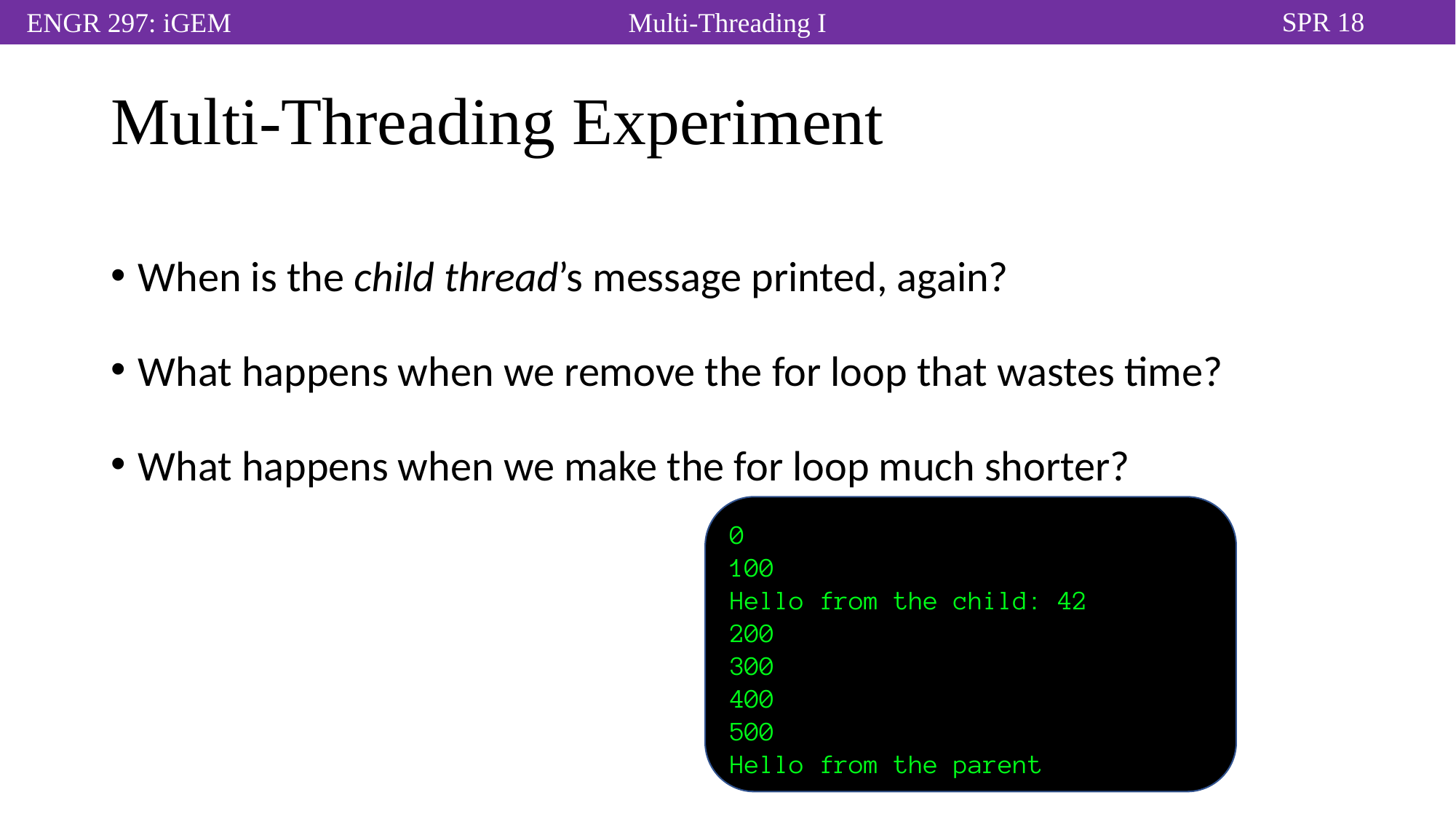

# Multi-Threading Experiment
When is the child thread’s message printed, again?
What happens when we remove the for loop that wastes time?
What happens when we make the for loop much shorter?
0
100
Hello from the child: 42
200
300
400
500
Hello from the parent